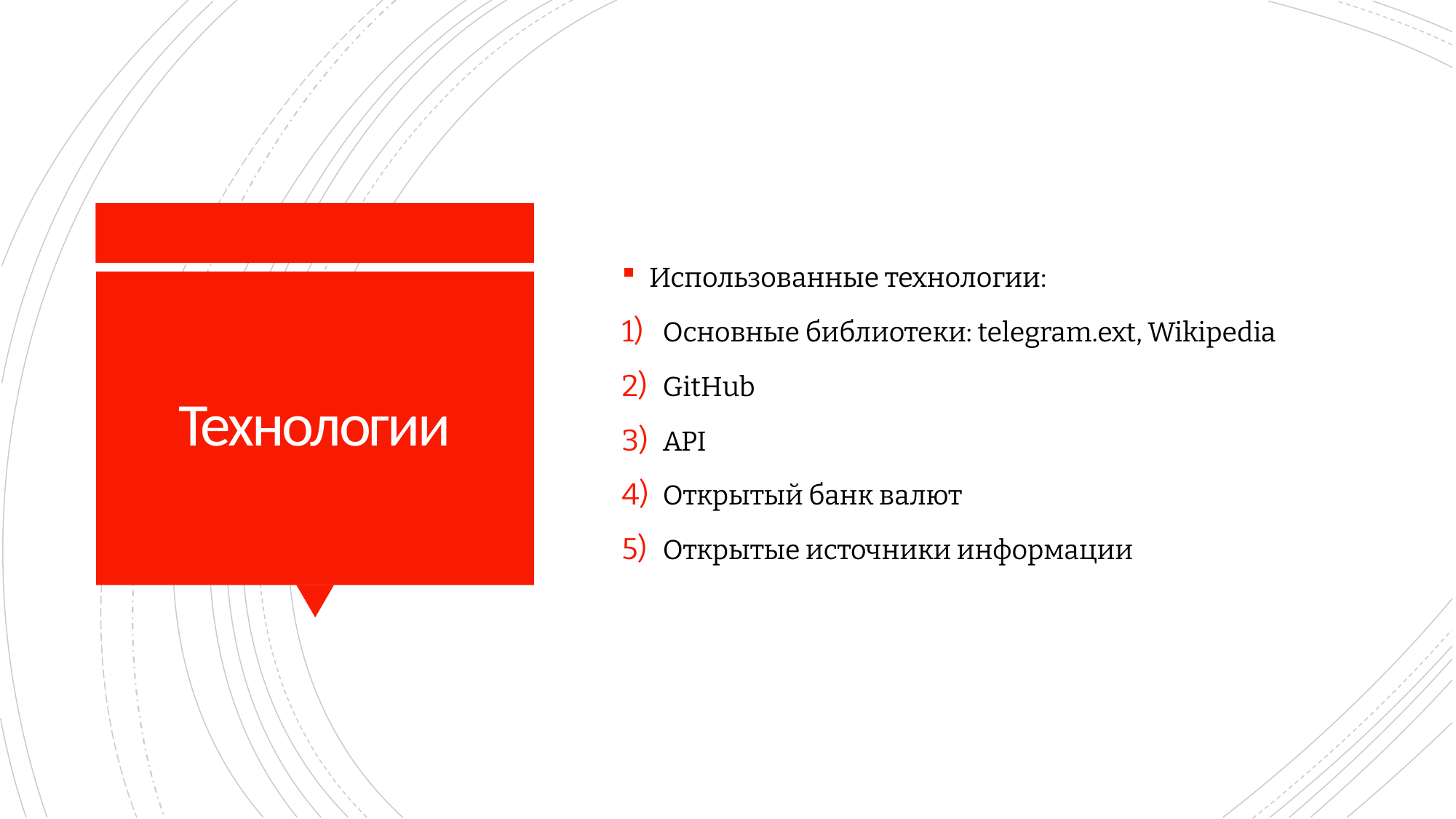

Использованные технологии:
Основные библиотеки: telegram.ext, Wikipedia
GitHub
API
Открытый банк валют
Открытые источники информации
# Технологии